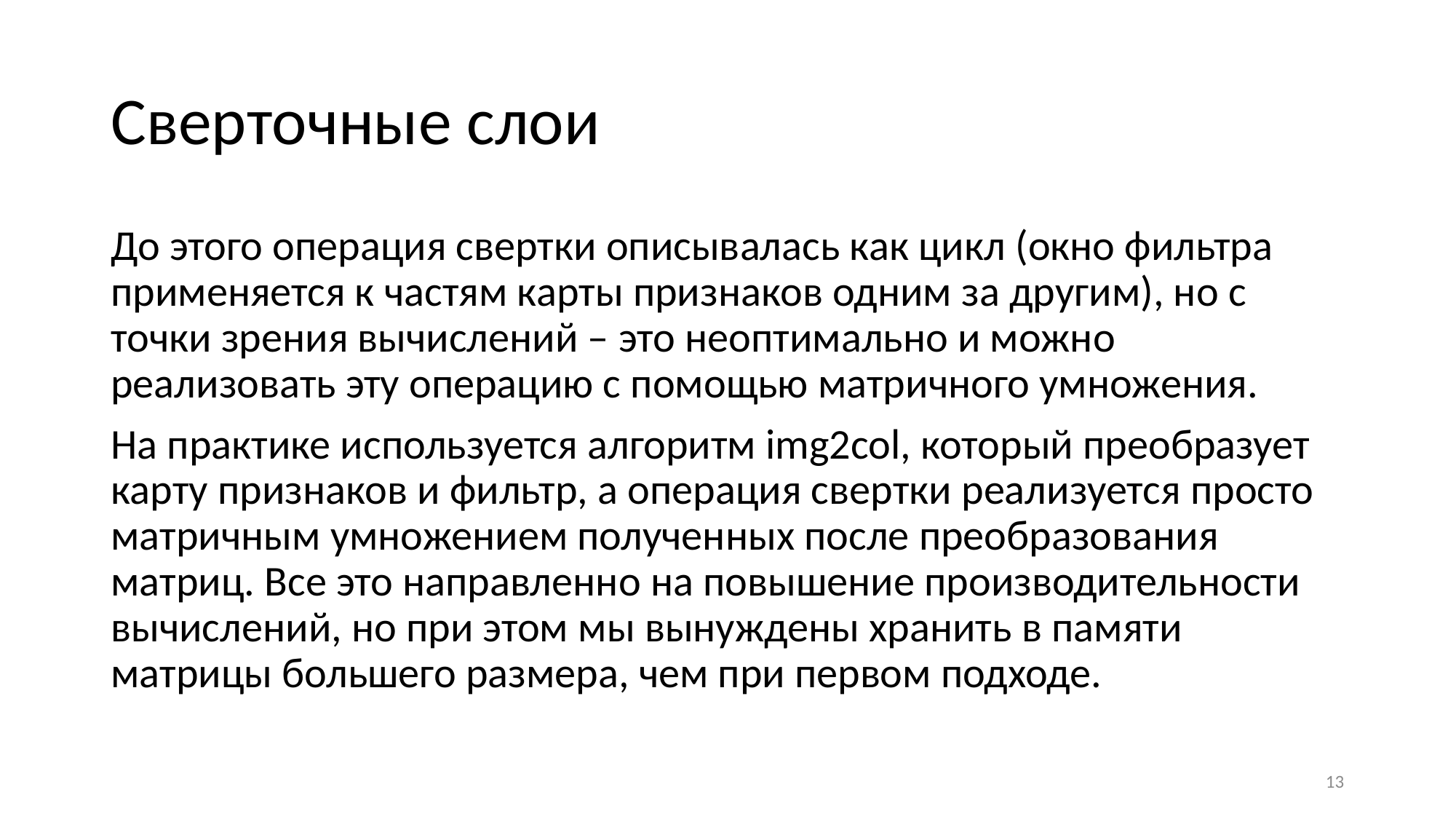

# Сверточные слои
До этого операция свертки описывалась как цикл (окно фильтра применяется к частям карты признаков одним за другим), но с точки зрения вычислений – это неоптимально и можно реализовать эту операцию с помощью матричного умножения.
На практике используется алгоритм img2col, который преобразует карту признаков и фильтр, а операция свертки реализуется просто матричным умножением полученных после преобразования матриц. Все это направленно на повышение производительности вычислений, но при этом мы вынуждены хранить в памяти матрицы большего размера, чем при первом подходе.
13